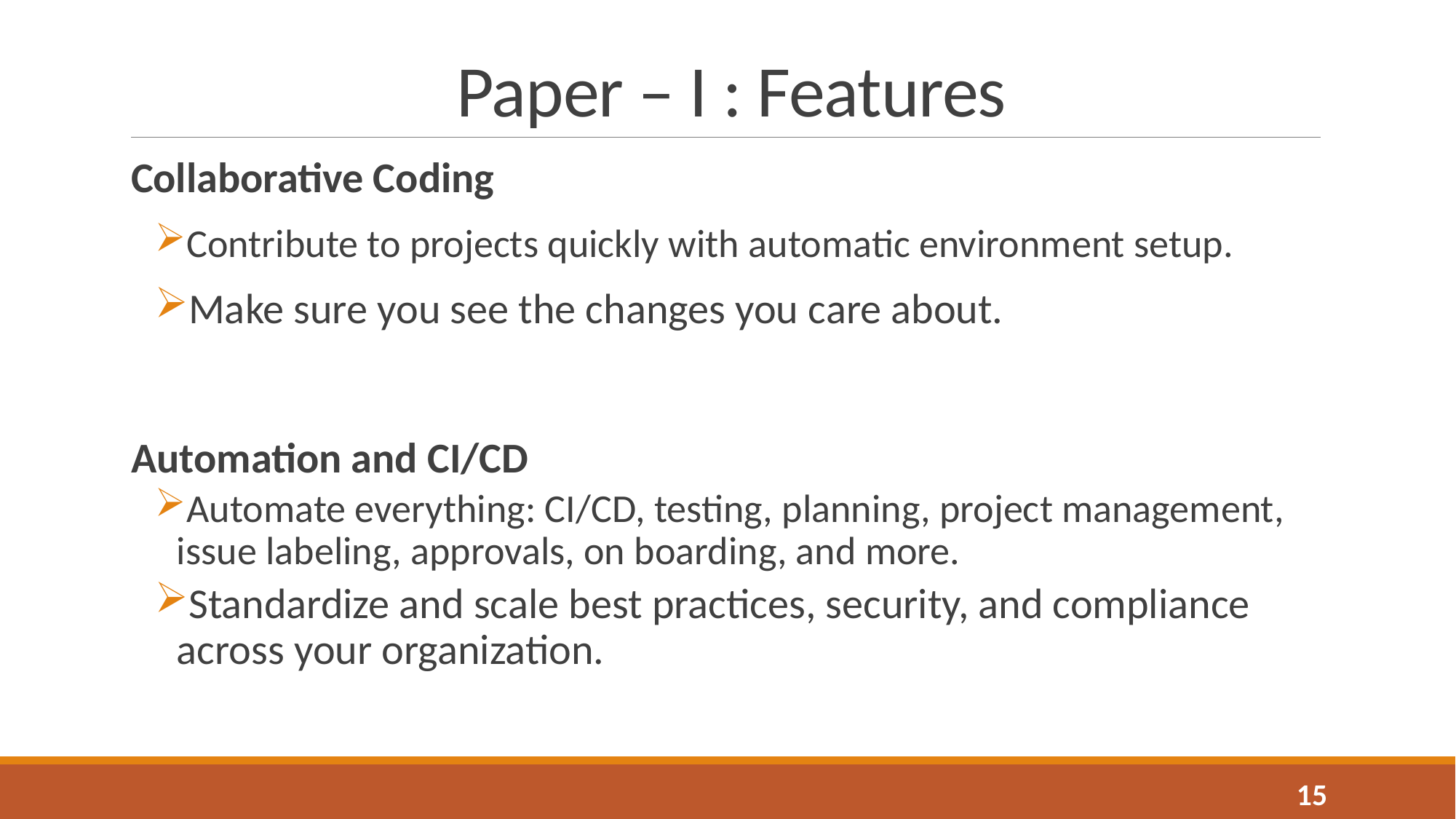

# Paper – I : Features
Collaborative Coding
Contribute to projects quickly with automatic environment setup.
Make sure you see the changes you care about.

Automation and CI/CD
Automate everything: CI/CD, testing, planning, project management, issue labeling, approvals, on boarding, and more.
Standardize and scale best practices, security, and compliance across your organization.

15